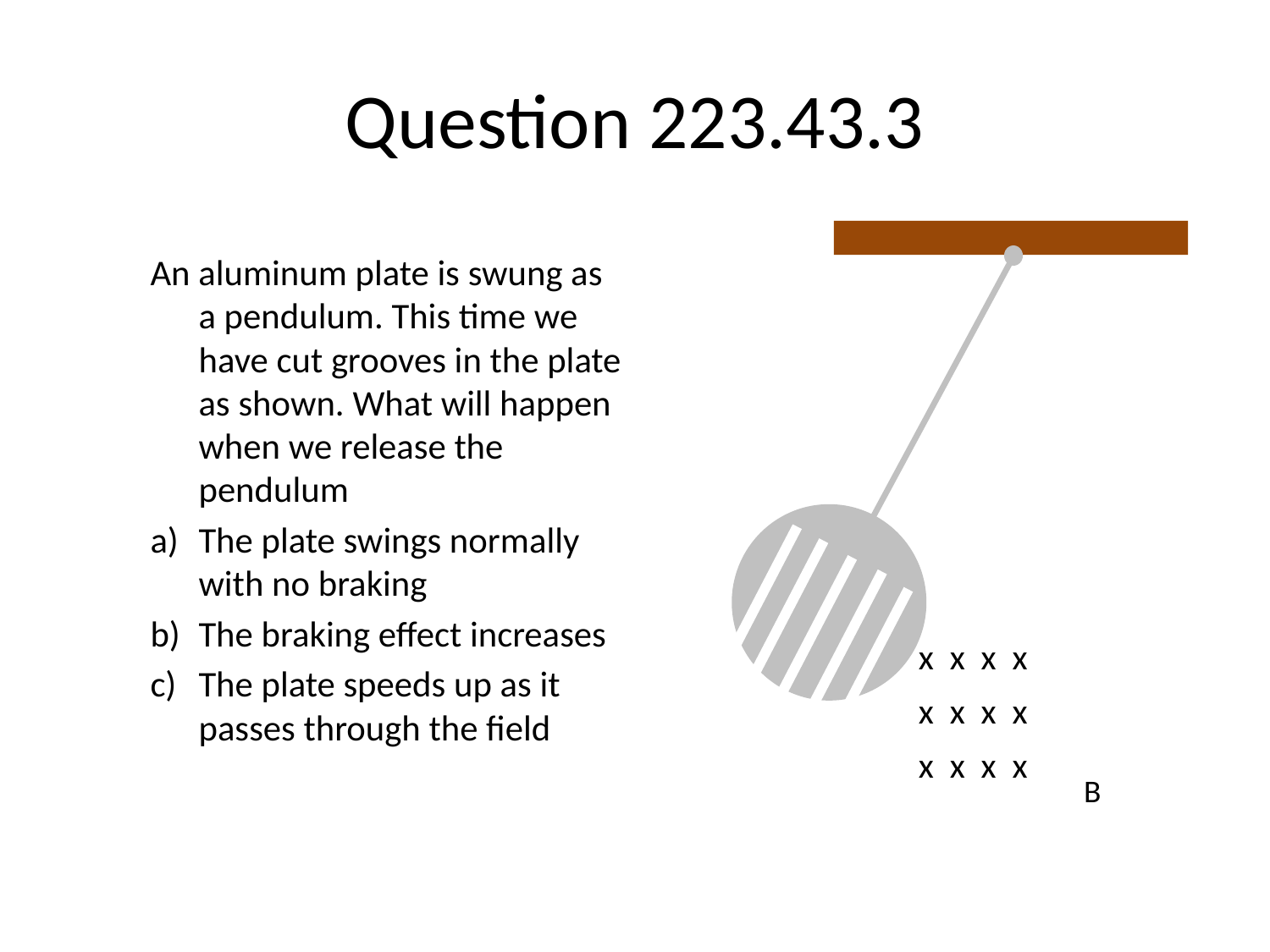

# Question 223.43.3

An aluminum plate is swung as a pendulum. This time we have cut grooves in the plate as shown. What will happen when we release the pendulum
The plate swings normally with no braking
The braking effect increases
The plate speeds up as it passes through the field

x  x  x  x
x  x  x  x
x  x  x  x

B